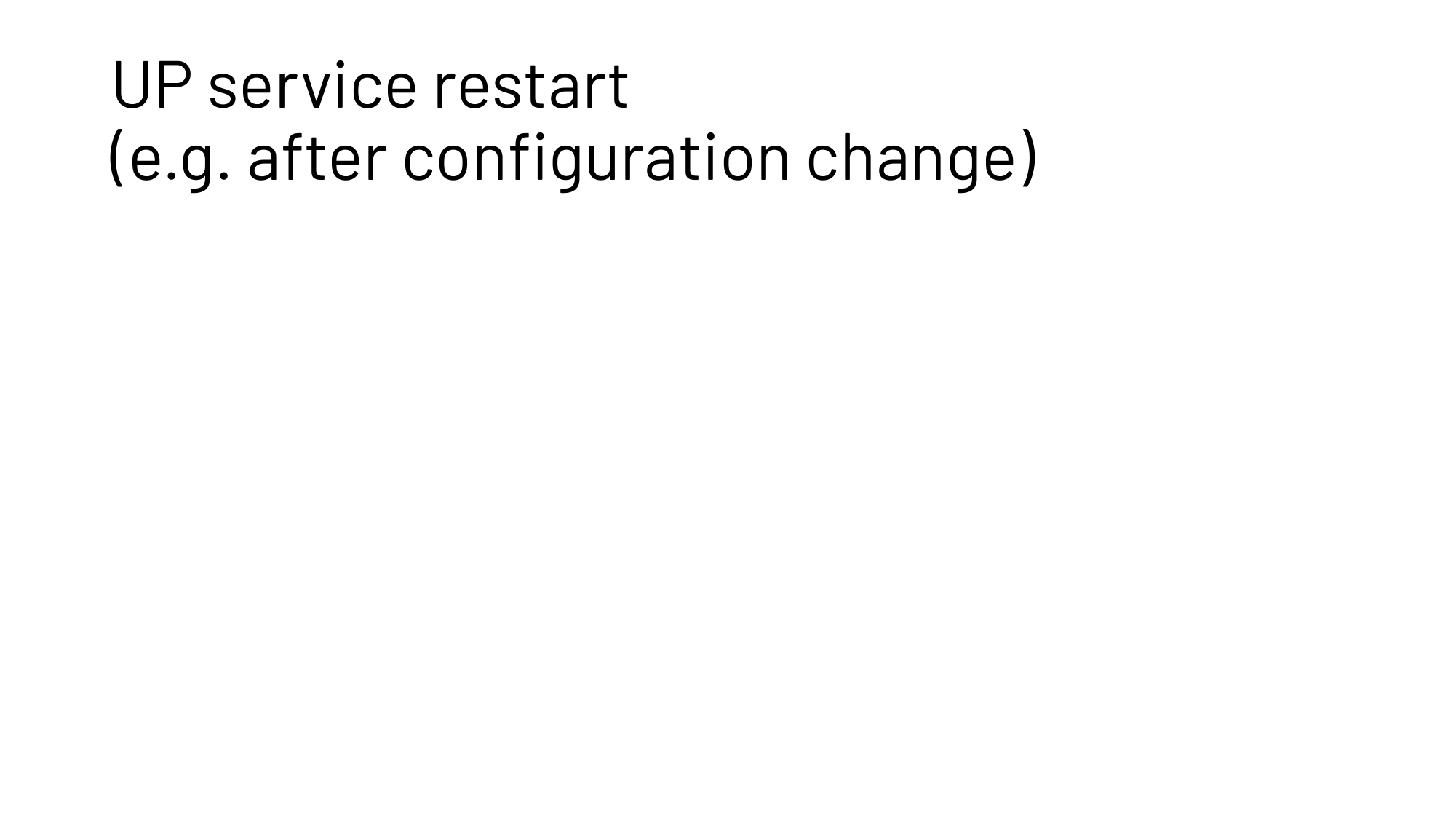

# UP service restart (e.g. after configuration change)